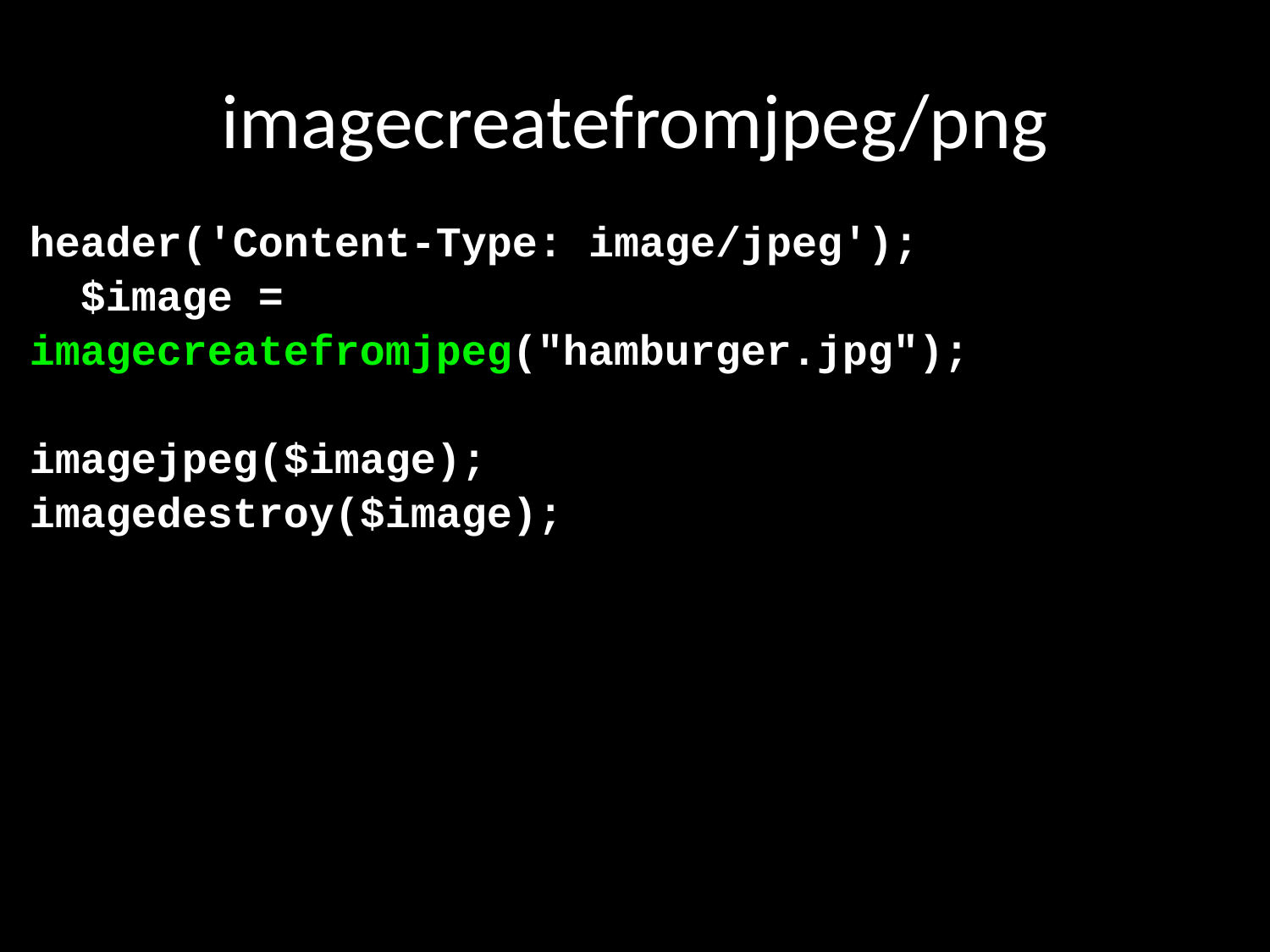

# imagecreatefromjpeg/png
header('Content-Type: image/jpeg');
  $image =
imagecreatefromjpeg("hamburger.jpg");

imagejpeg($image);
imagedestroy($image);